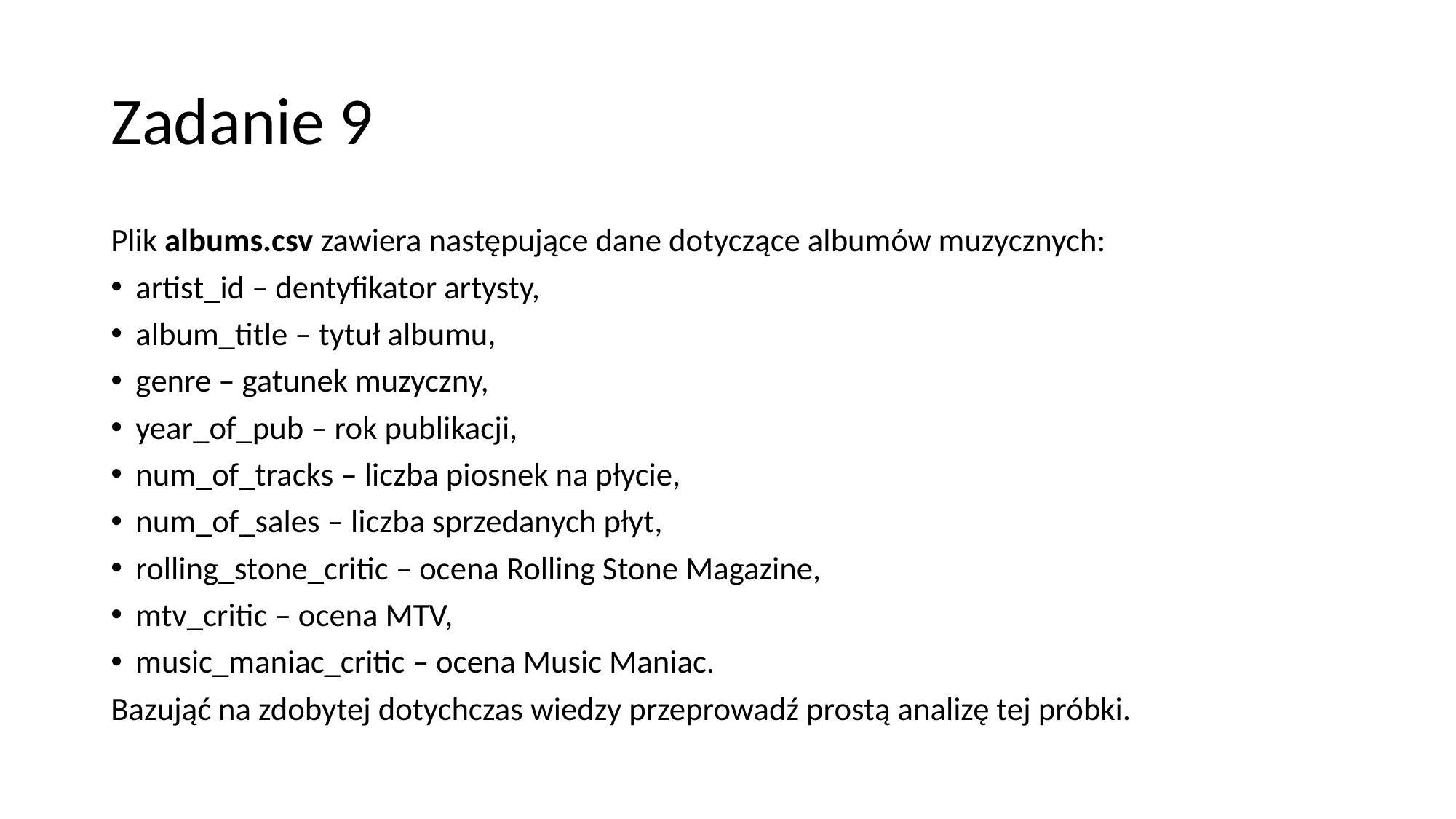

# Zadanie 9
Plik albums.csv zawiera następujące dane dotyczące albumów muzycznych:
artist_id – dentyfikator artysty,
album_title – tytuł albumu,
genre – gatunek muzyczny,
year_of_pub – rok publikacji,
num_of_tracks – liczba piosnek na płycie,
num_of_sales – liczba sprzedanych płyt,
rolling_stone_critic – ocena Rolling Stone Magazine,
mtv_critic – ocena MTV,
music_maniac_critic – ocena Music Maniac.
Bazująć na zdobytej dotychczas wiedzy przeprowadź prostą analizę tej próbki.